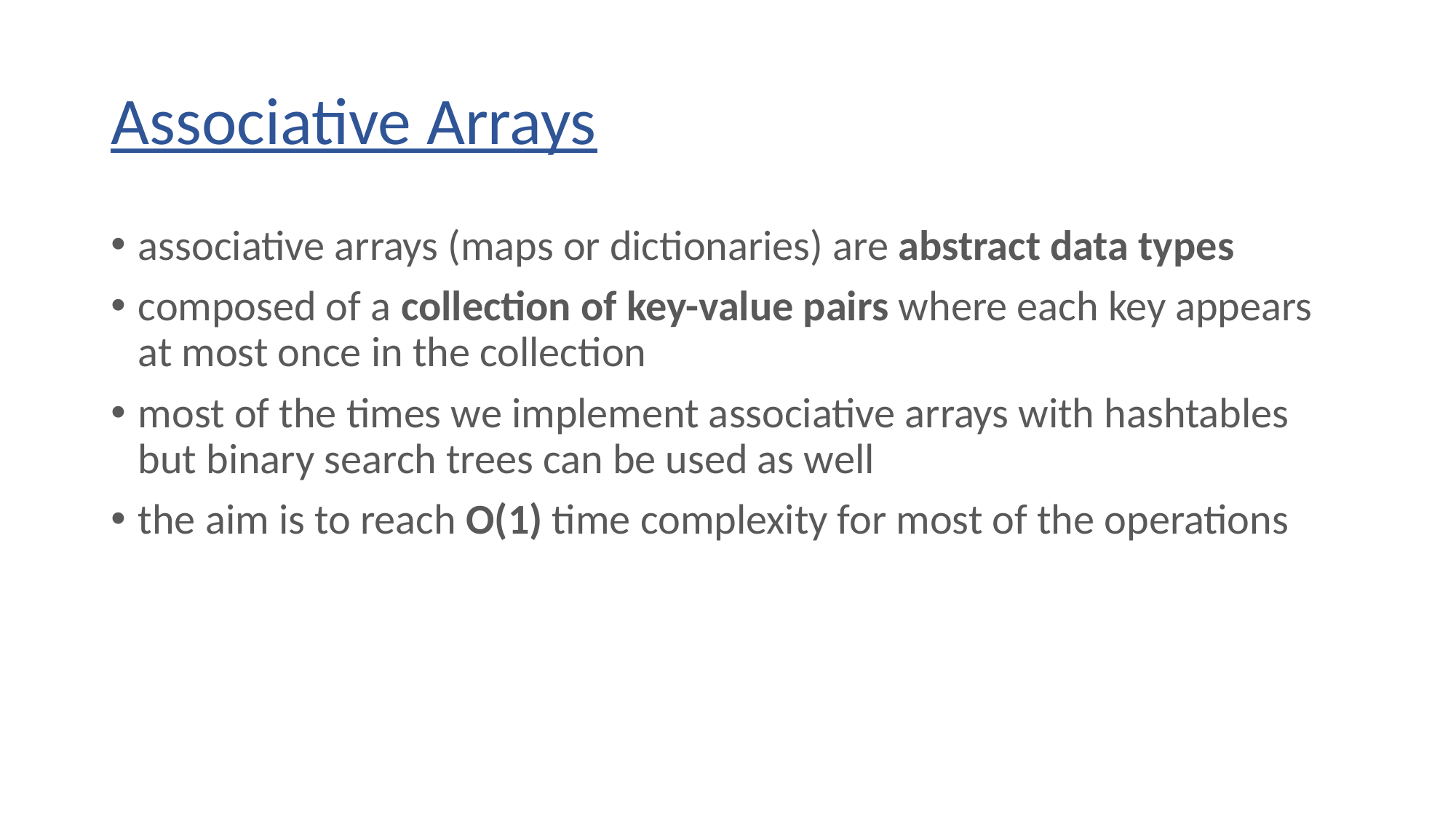

# Associative Arrays
associative arrays (maps or dictionaries) are abstract data types
composed of a collection of key-value pairs where each key appears at most once in the collection
most of the times we implement associative arrays with hashtables but binary search trees can be used as well
the aim is to reach O(1) time complexity for most of the operations